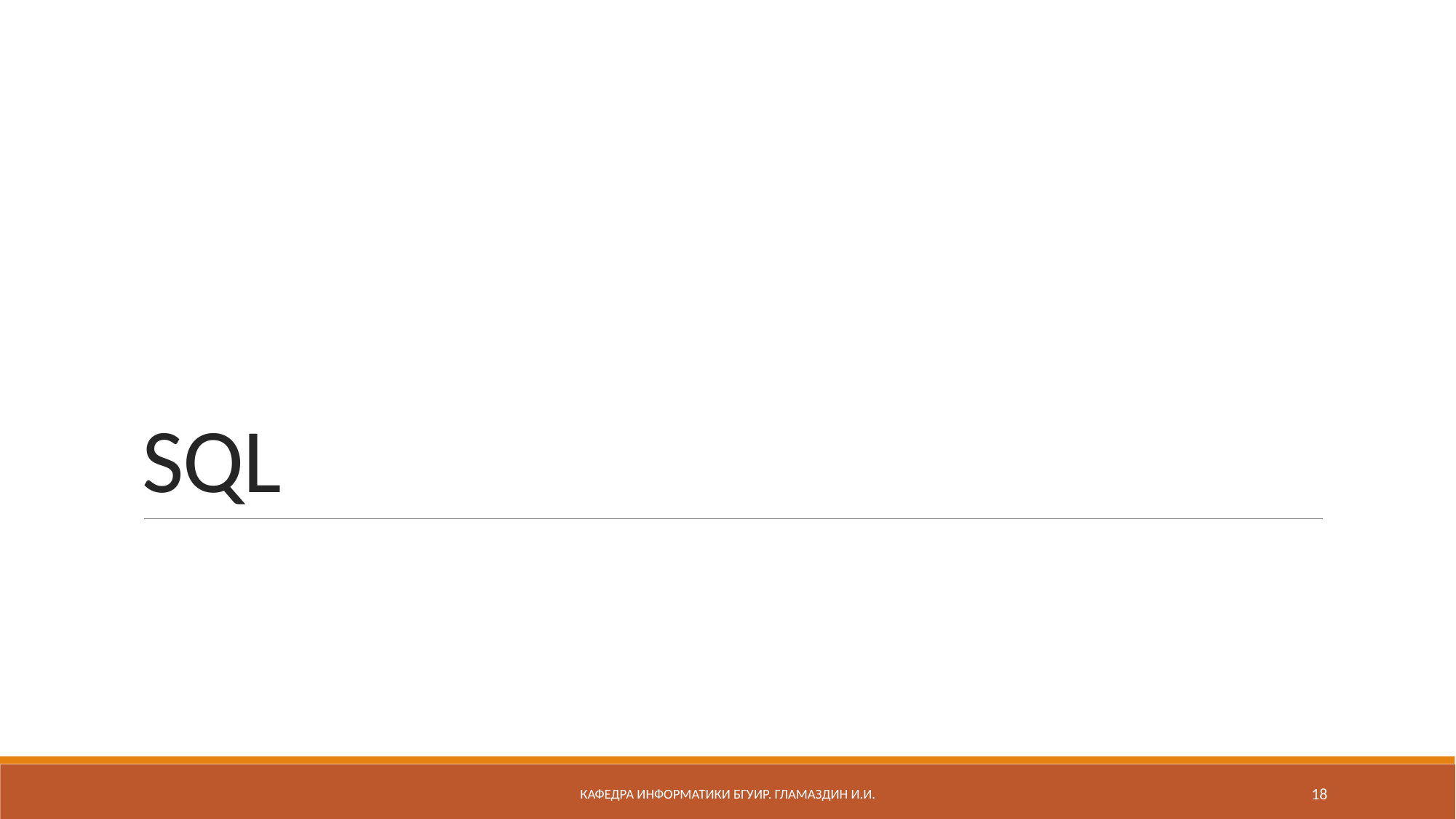

# SQL

Кафедра информатики бгуир. Гламаздин И.и.
18